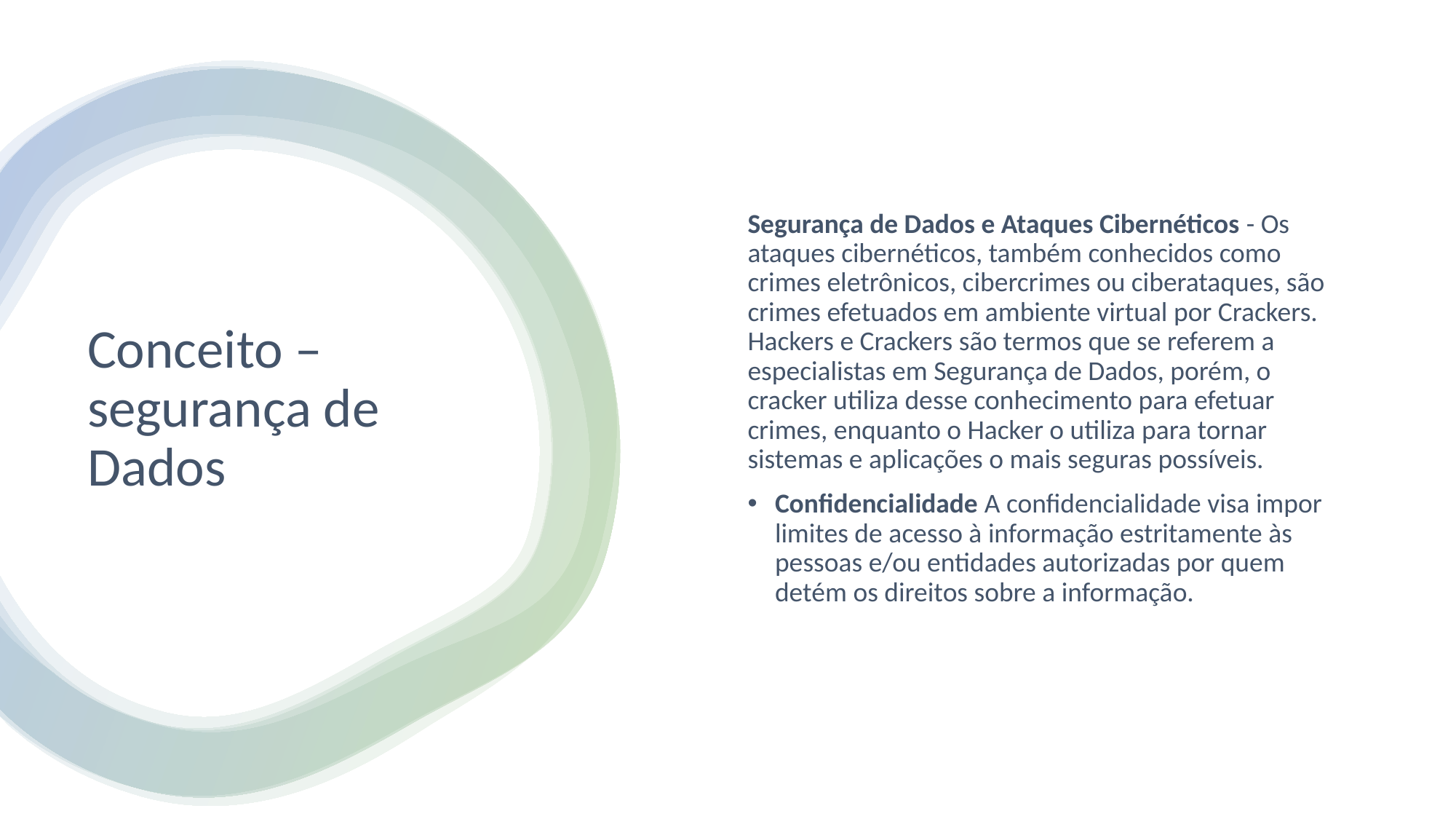

Segurança de Dados e Ataques Cibernéticos - Os ataques cibernéticos, também conhecidos como crimes eletrônicos, cibercrimes ou ciberataques, são crimes efetuados em ambiente virtual por Crackers. Hackers e Crackers são termos que se referem a especialistas em Segurança de Dados, porém, o cracker utiliza desse conhecimento para efetuar crimes, enquanto o Hacker o utiliza para tornar sistemas e aplicações o mais seguras possíveis.
Confidencialidade A confidencialidade visa impor limites de acesso à informação estritamente às pessoas e/ou entidades autorizadas por quem detém os direitos sobre a informação.
# Conceito – segurança de Dados